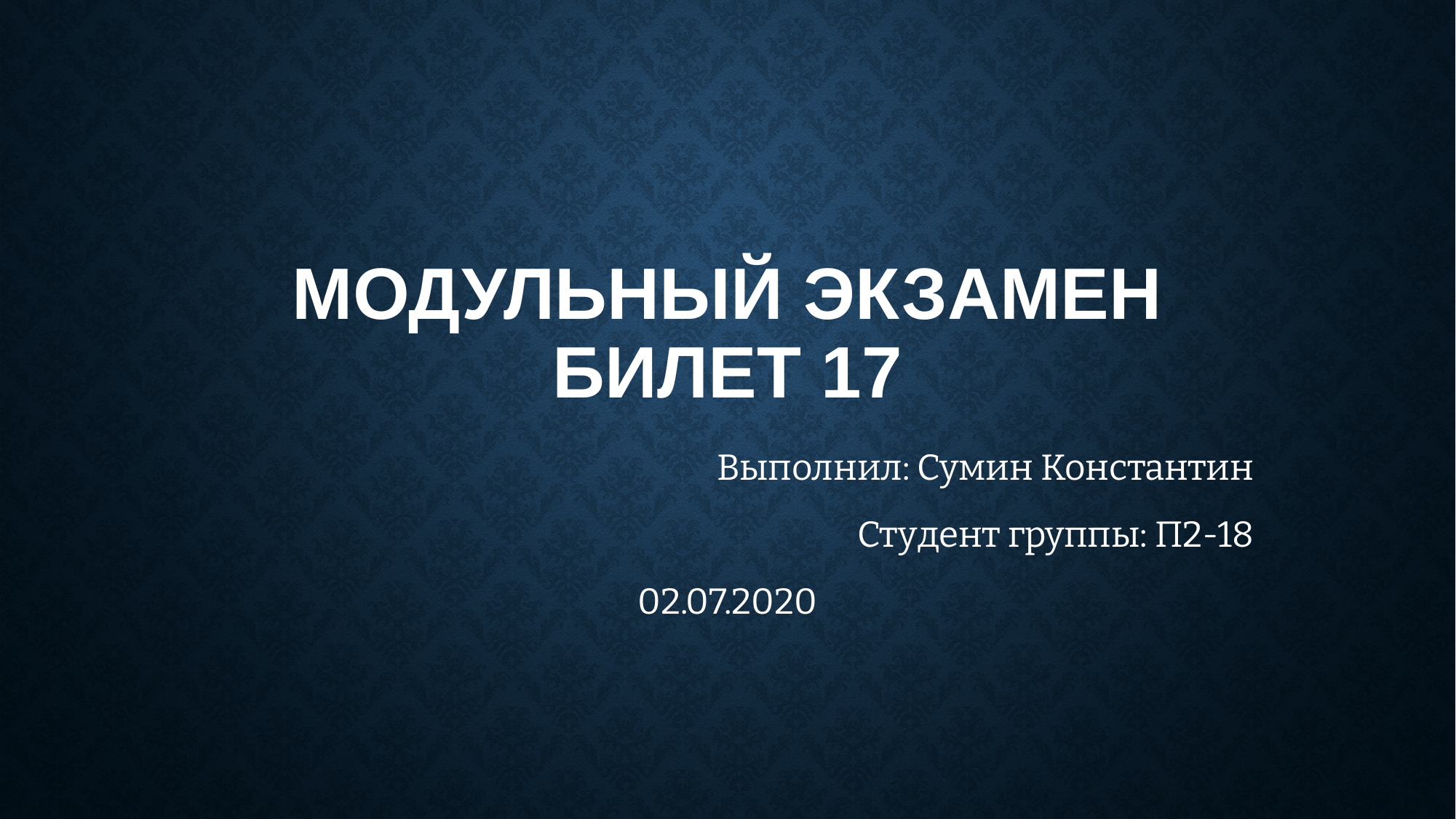

# Модульный экзамен Билет 17
Выполнил: Сумин Константин
Студент группы: П2-18
02.07.2020